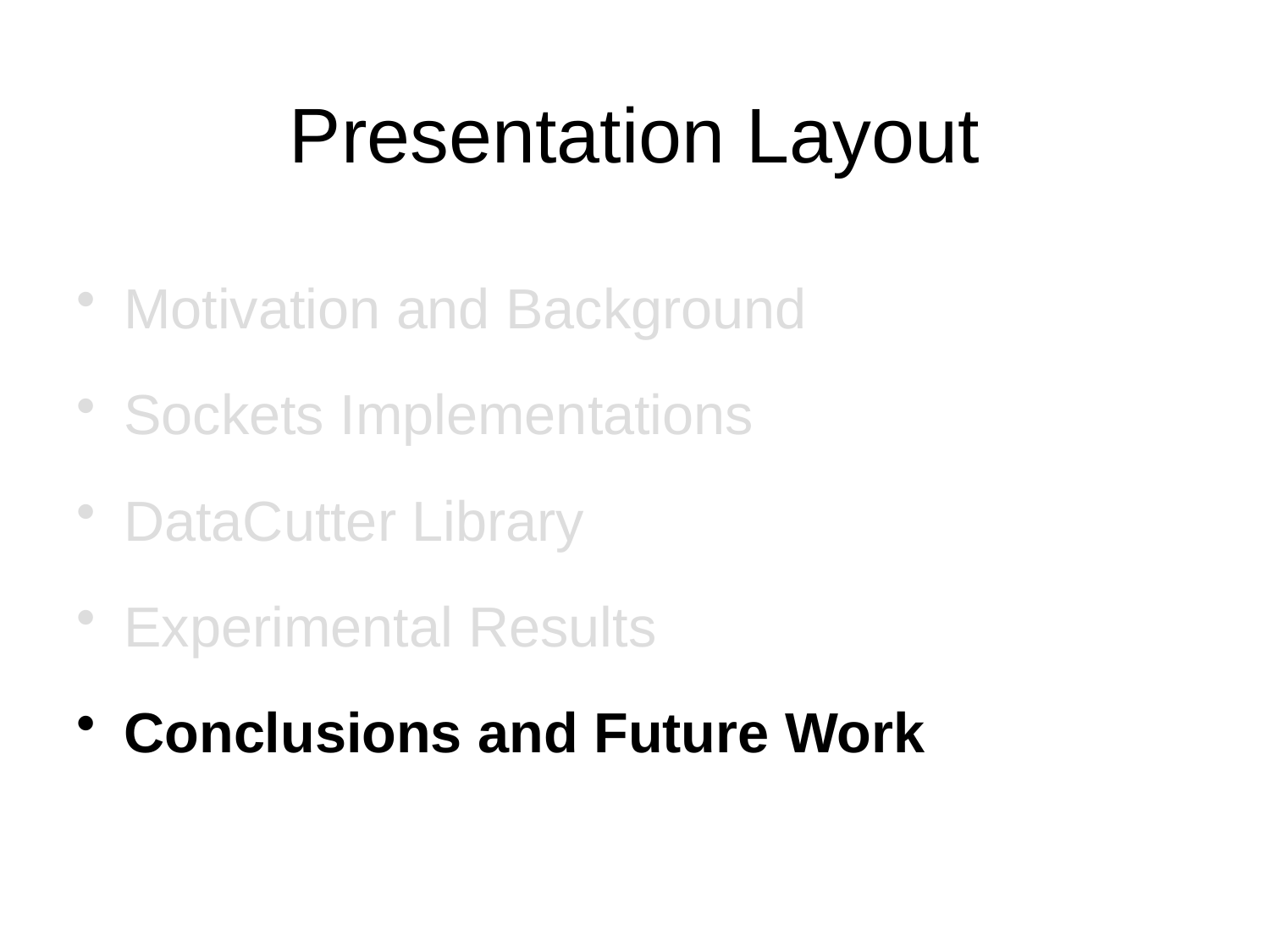

# Presentation Layout
Motivation and Background
Sockets Implementations
DataCutter Library
Experimental Results
Conclusions and Future Work